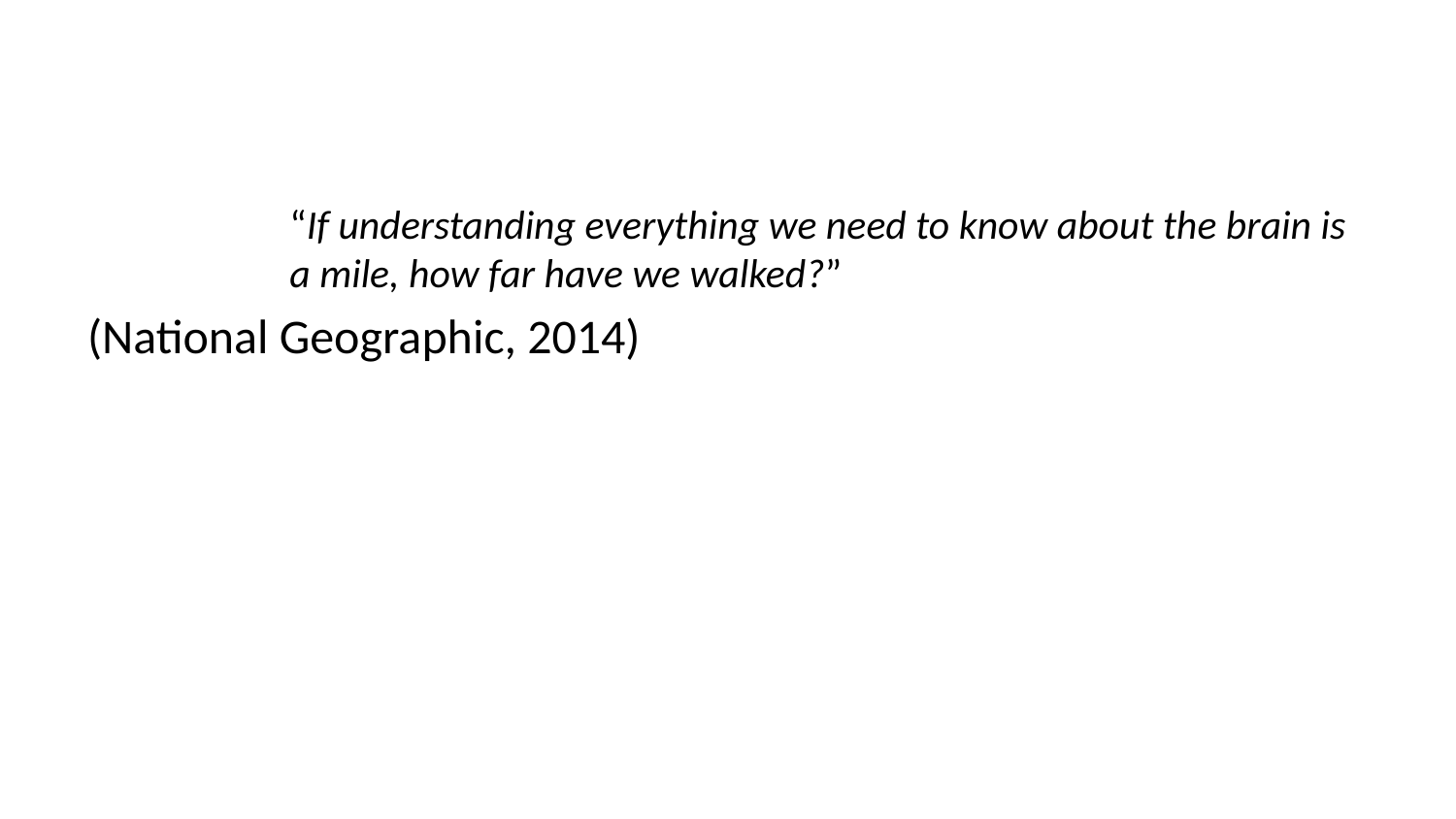

“If understanding everything we need to know about the brain is a mile, how far have we walked?”
(National Geographic, 2014)